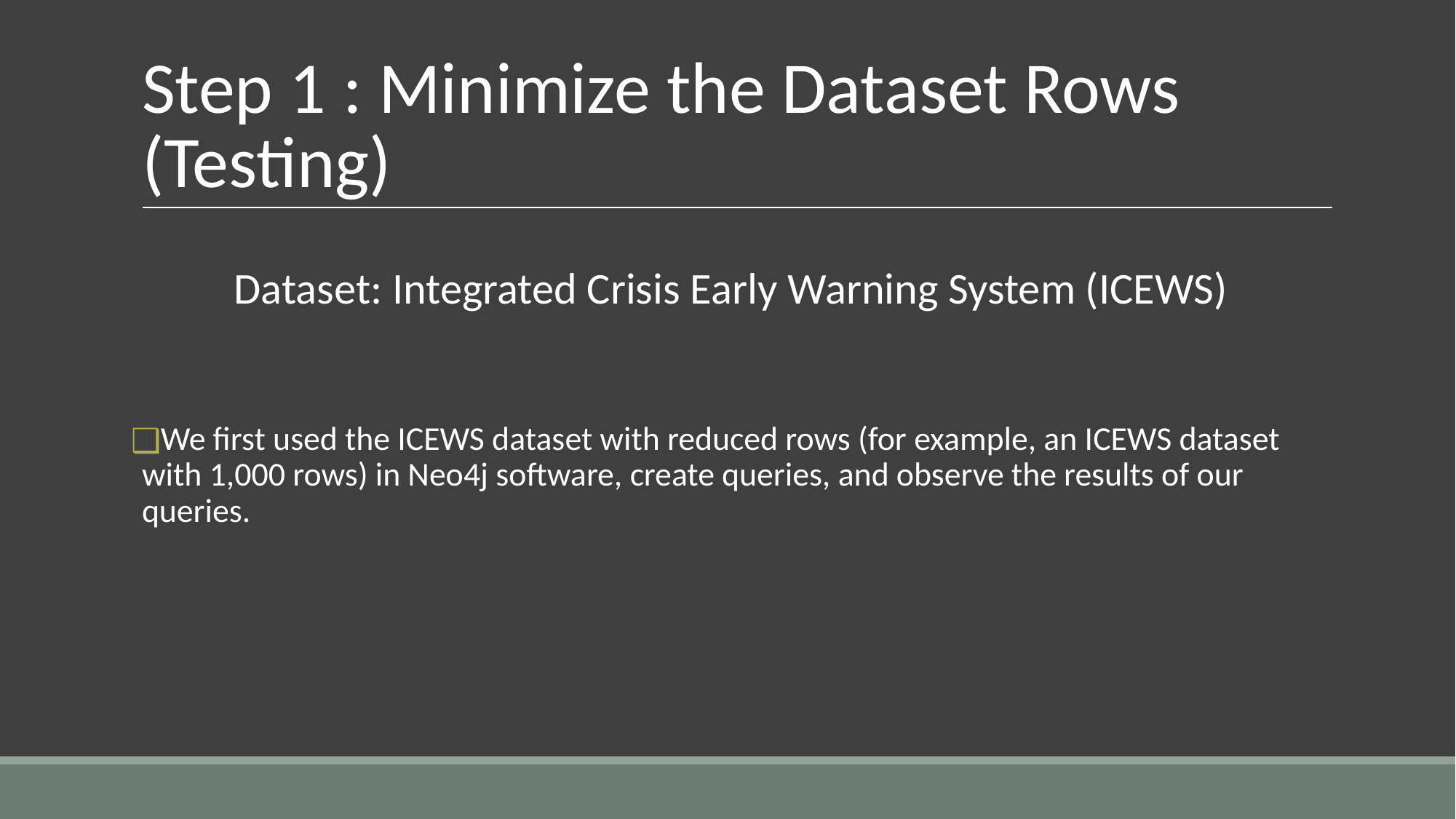

# Step 1 : Minimize the Dataset Rows (Testing)

Dataset: Integrated Crisis Early Warning System (ICEWS)

We first used the ICEWS dataset with reduced rows (for example, an ICEWS dataset with 1,000 rows) in Neo4j software, create queries, and observe the results of our queries.